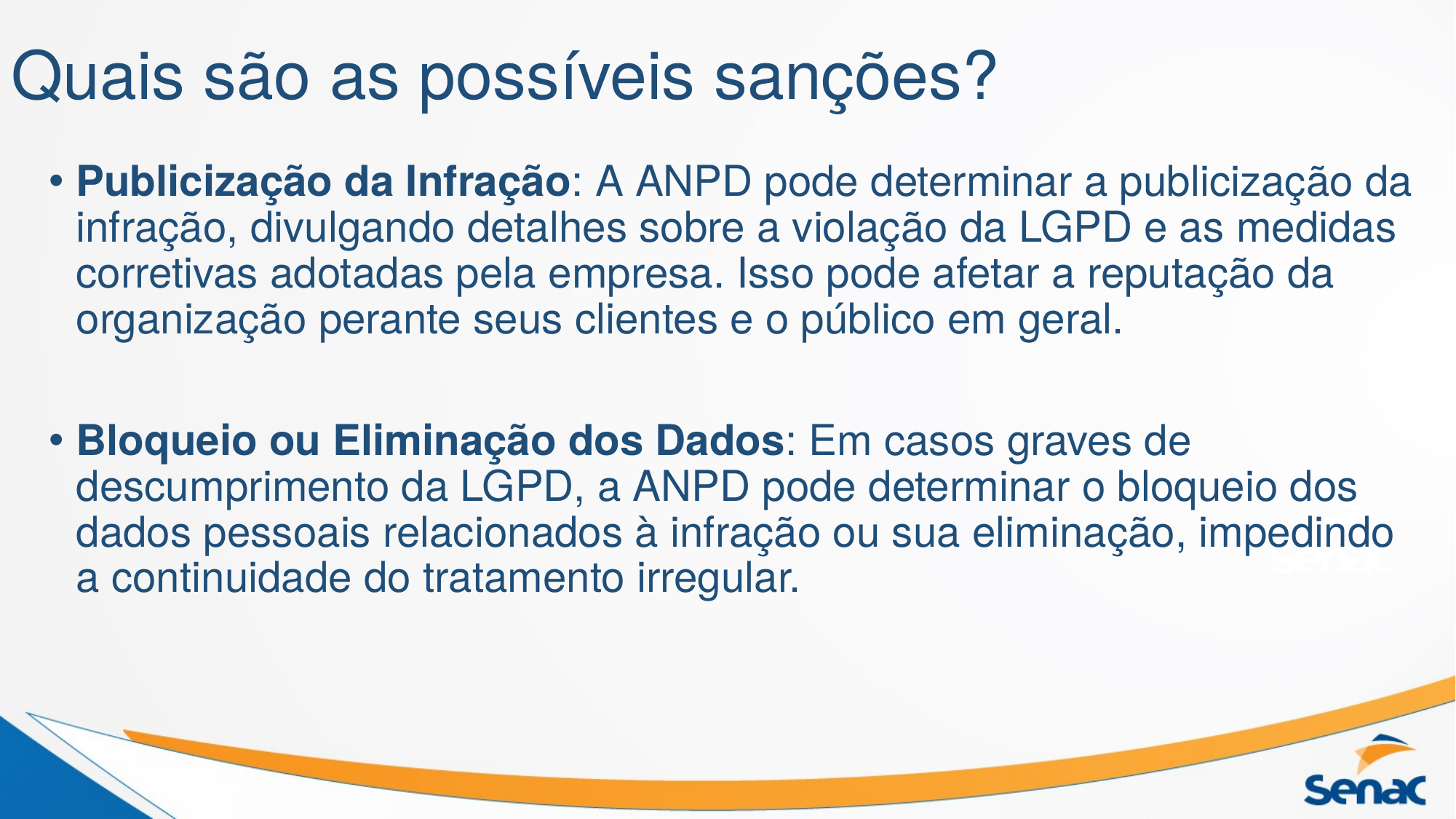

# Quais são as possíveis sanções?
Publicização da Infração: A ANPD pode determinar a publicização da infração, divulgando detalhes sobre a violação da LGPD e as medidas corretivas adotadas pela empresa. Isso pode afetar a reputação da organização perante seus clientes e o público em geral.

Bloqueio ou Eliminação dos Dados: Em casos graves de descumprimento da LGPD, a ANPD pode determinar o bloqueio dos dados pessoais relacionados à infração ou sua eliminação, impedindo a continuidade do tratamento irregular.